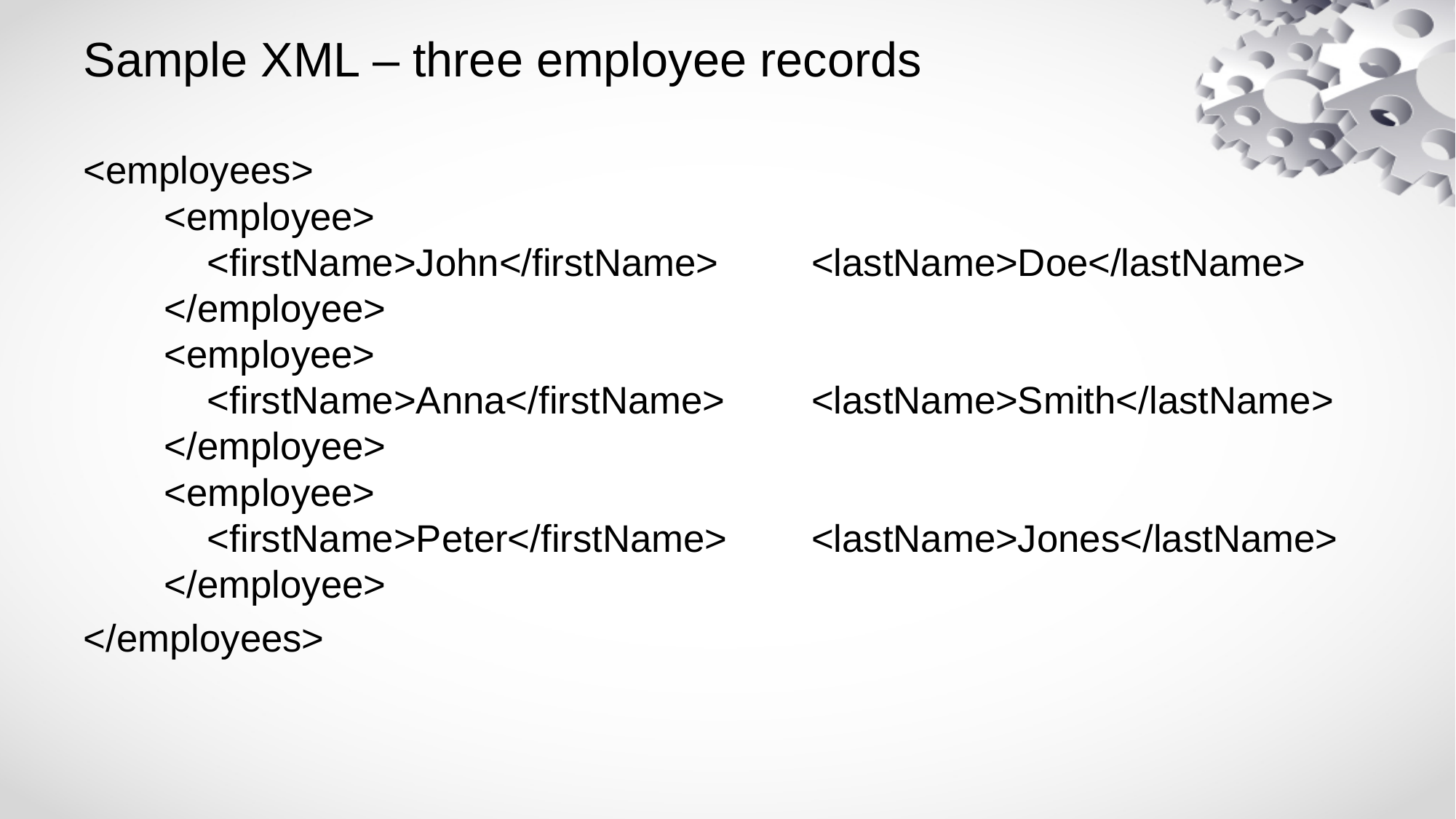

# Sample XML – three employee records
<employees>
    <employee>
        <firstName>John</firstName> 	<lastName>Doe</lastName>
    </employee>
    <employee>
        <firstName>Anna</firstName> 	<lastName>Smith</lastName>
    </employee>
    <employee>
        <firstName>Peter</firstName> 	<lastName>Jones</lastName>
    </employee>
</employees>